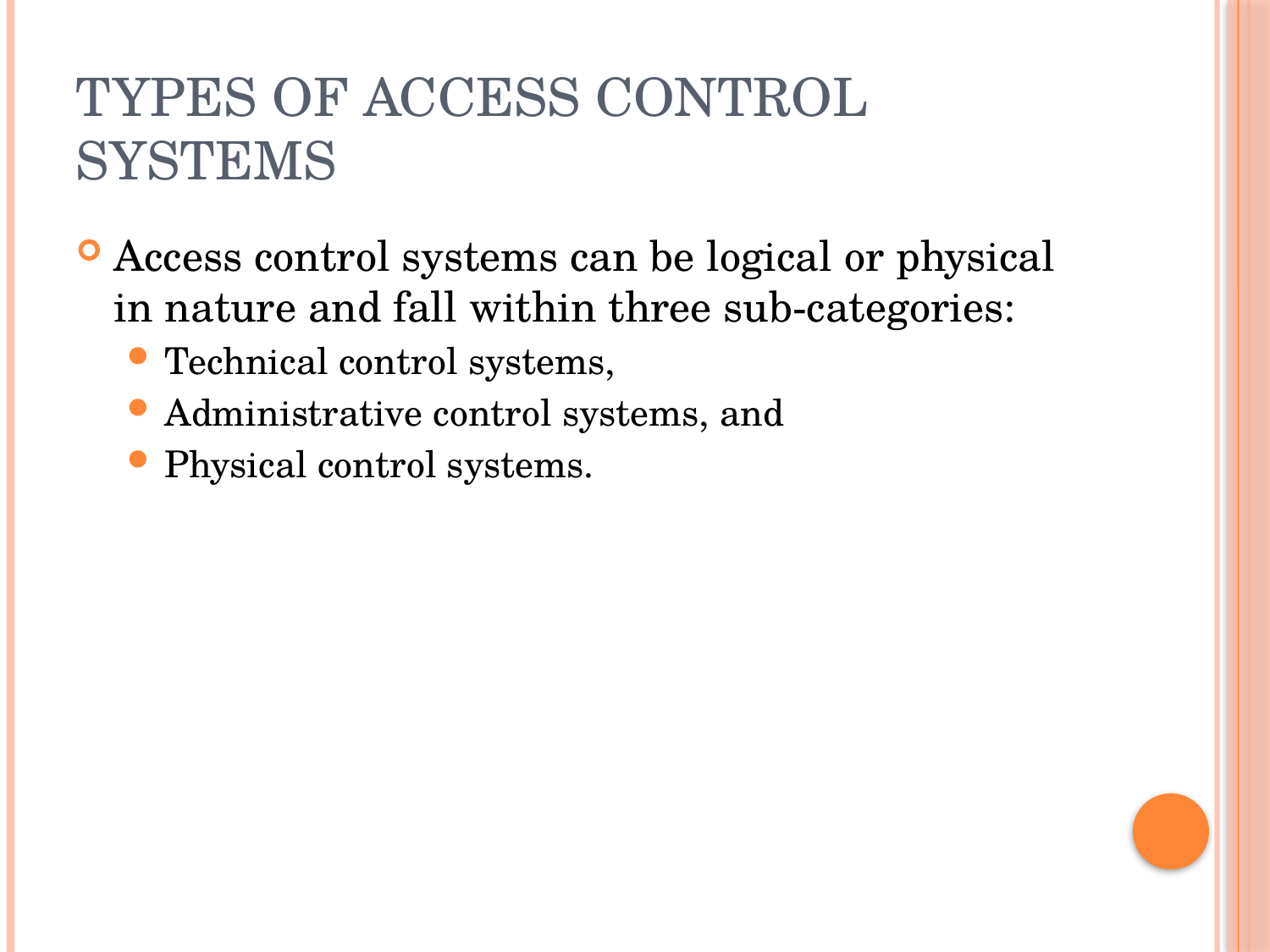

# Types of Access Control Systems
Access control systems can be logical or physical in nature and fall within three sub-categories:
Technical control systems,
Administrative control systems, and
Physical control systems.